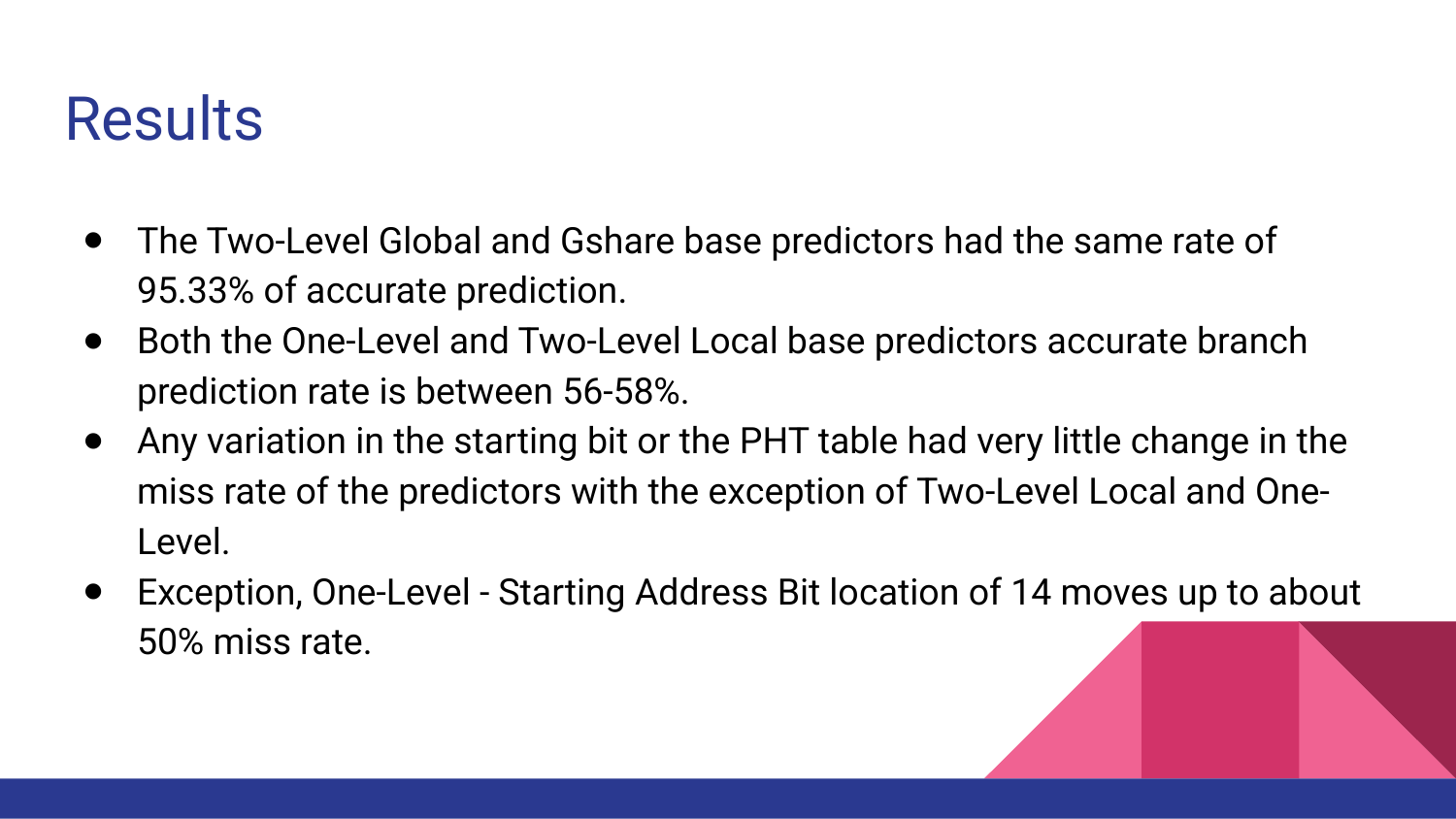

# Results
The Two-Level Global and Gshare base predictors had the same rate of 95.33% of accurate prediction.
Both the One-Level and Two-Level Local base predictors accurate branch prediction rate is between 56-58%.
Any variation in the starting bit or the PHT table had very little change in the miss rate of the predictors with the exception of Two-Level Local and One-Level.
Exception, One-Level - Starting Address Bit location of 14 moves up to about 50% miss rate.